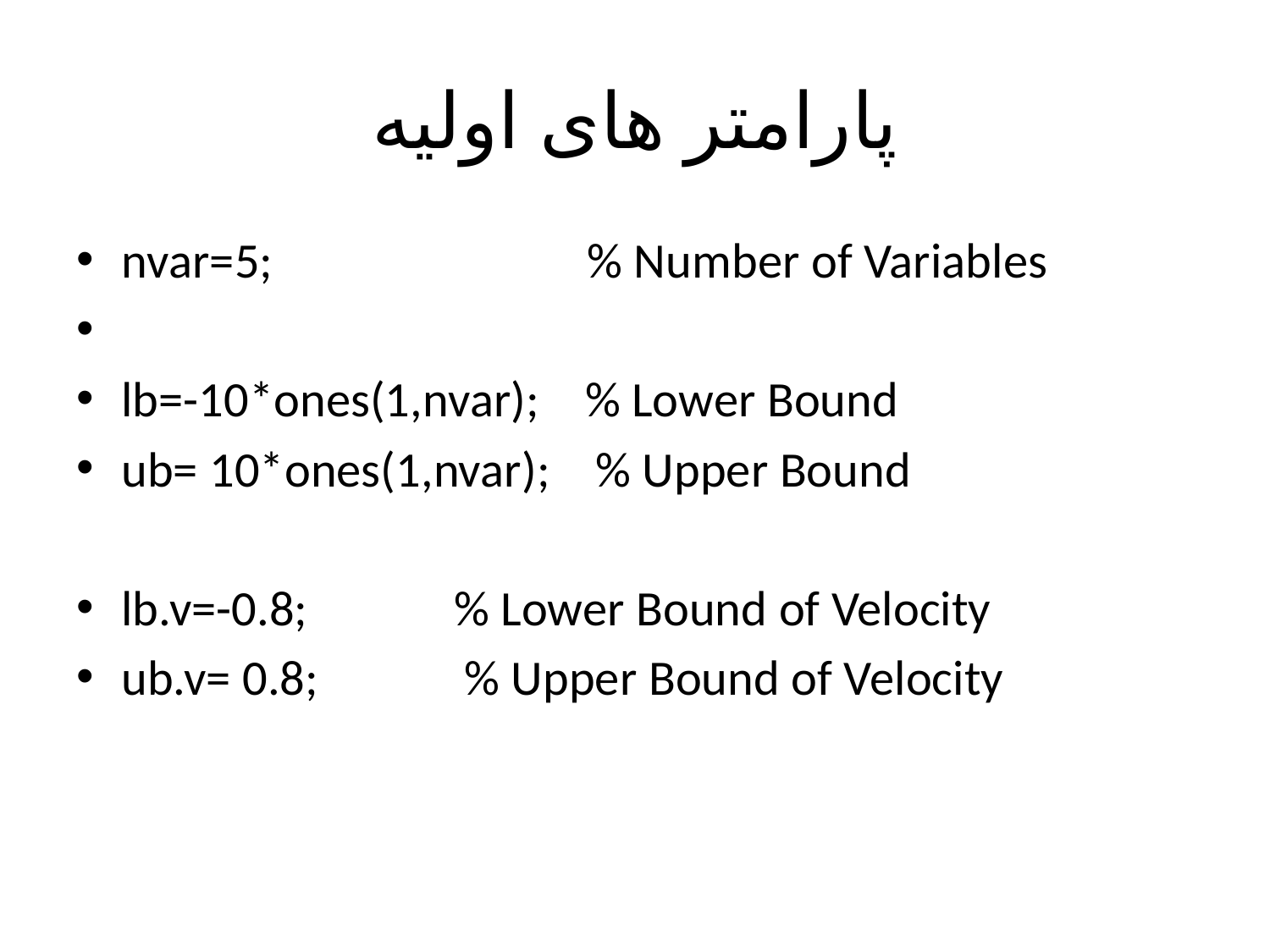

# پارامتر های اولیه
nvar=5;                            % Number of Variables

lb=-10*ones(1,nvar);    % Lower Bound
ub= 10*ones(1,nvar);    % Upper Bound

lb.v=-0.8;             % Lower Bound of Velocity
ub.v= 0.8;             % Upper Bound of Velocity